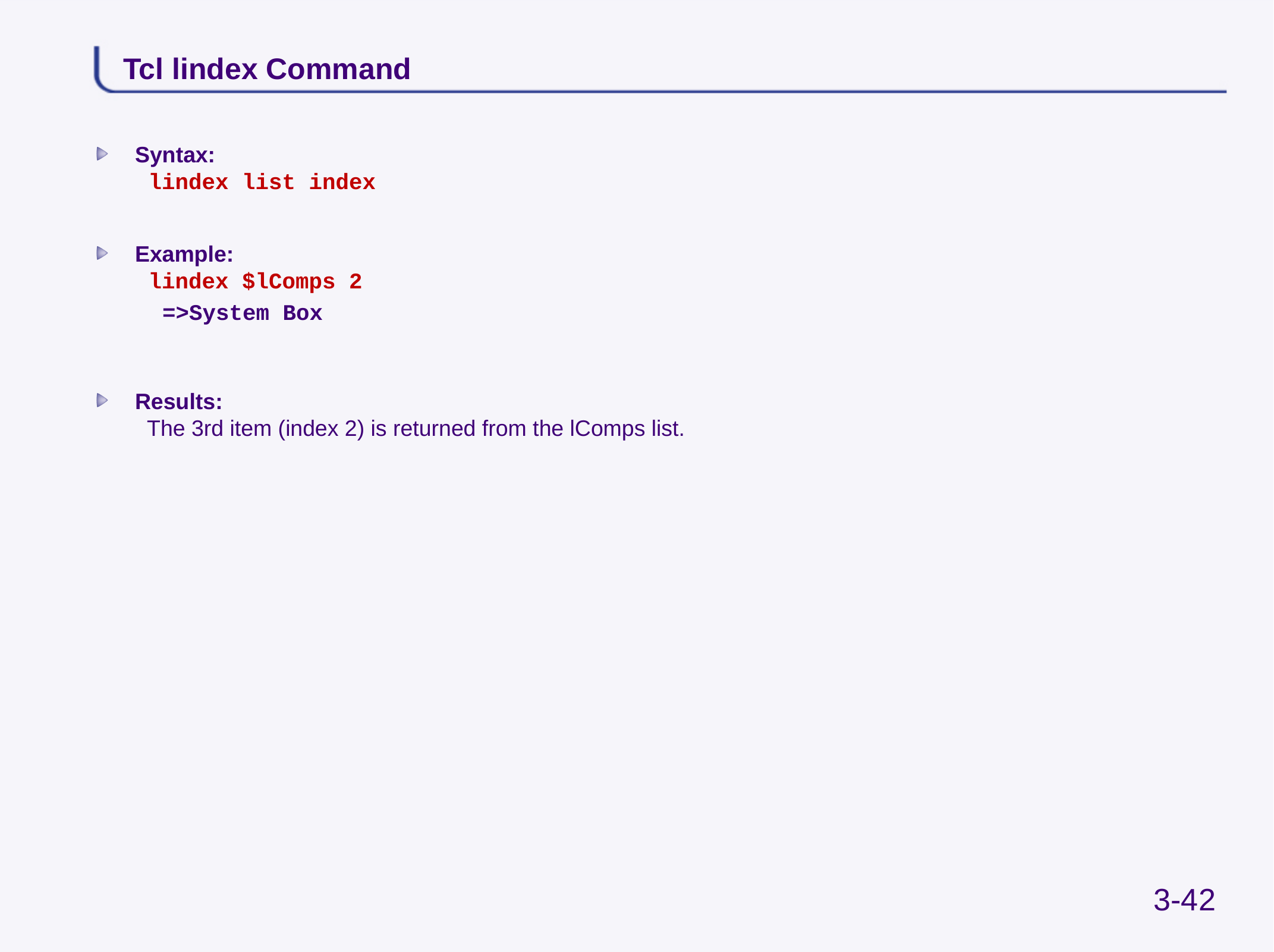

# Tcl lindex Command
Syntax:
 lindex list index

Example:
 lindex $lComps 2
=>System Box

Results:
  The 3rd item (index 2) is returned from the lComps list.

3-42